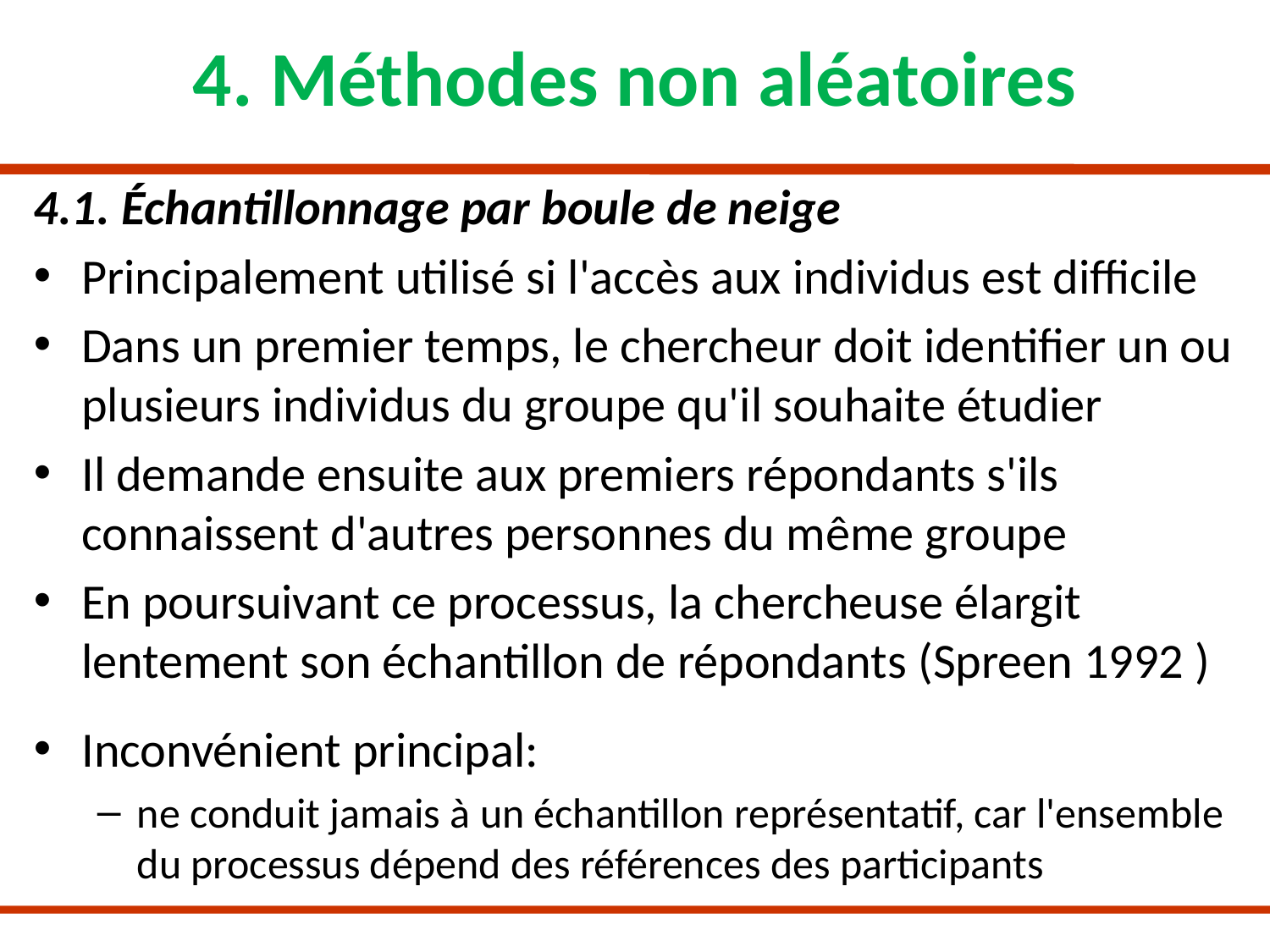

# 4. Méthodes non aléatoires
4.1. Échantillonnage par boule de neige
Principalement utilisé si l'accès aux individus est difficile
Dans un premier temps, le chercheur doit identifier un ou plusieurs individus du groupe qu'il souhaite étudier
Il demande ensuite aux premiers répondants s'ils connaissent d'autres personnes du même groupe
En poursuivant ce processus, la chercheuse élargit lentement son échantillon de répondants (Spreen 1992 )

Inconvénient principal:
ne conduit jamais à un échantillon représentatif, car l'ensemble du processus dépend des références des participants